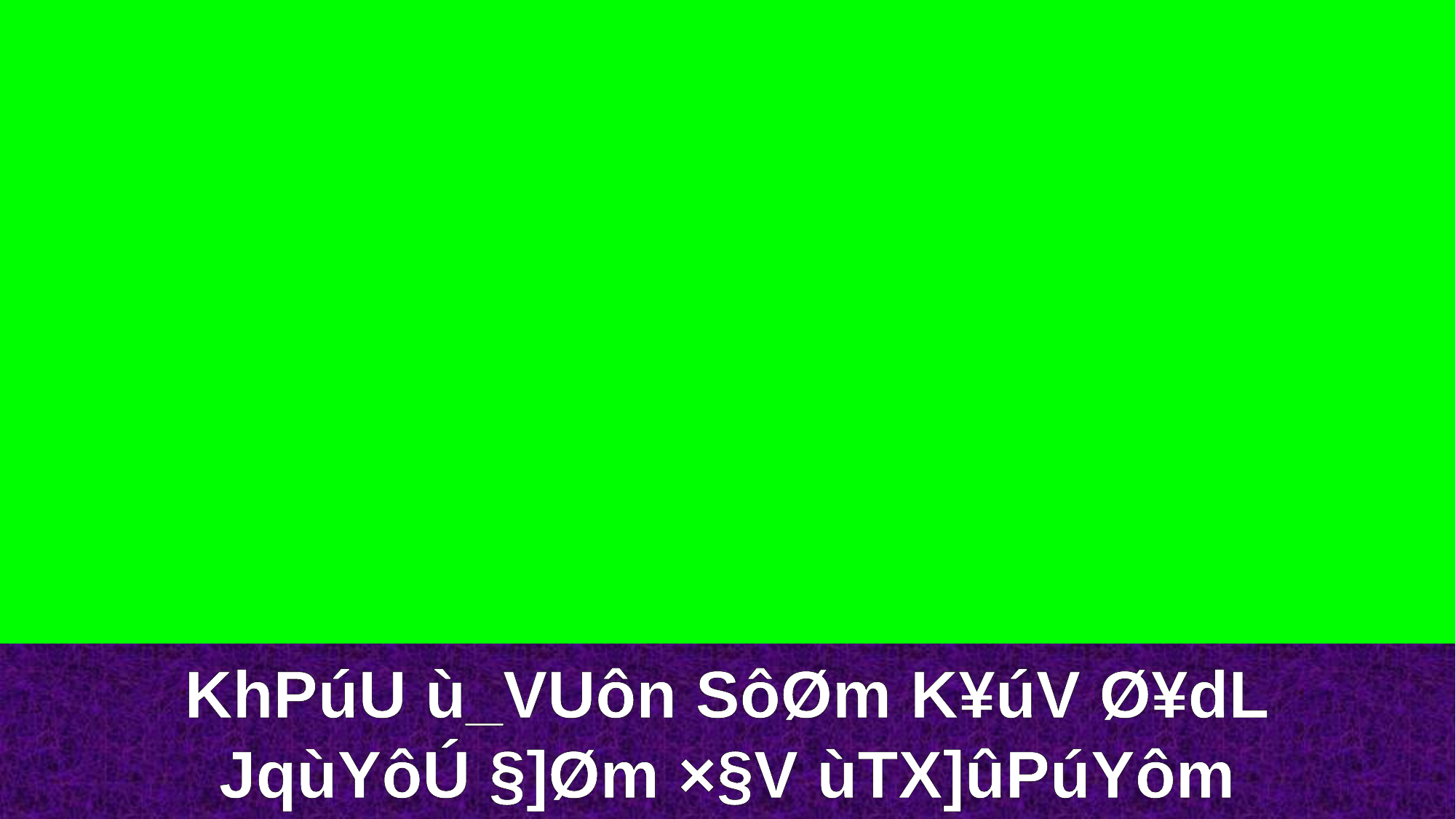

KhPúU ù_VUôn SôØm K¥úV Ø¥dL
JqùYôÚ §]Øm ×§V ùTX]ûPúYôm